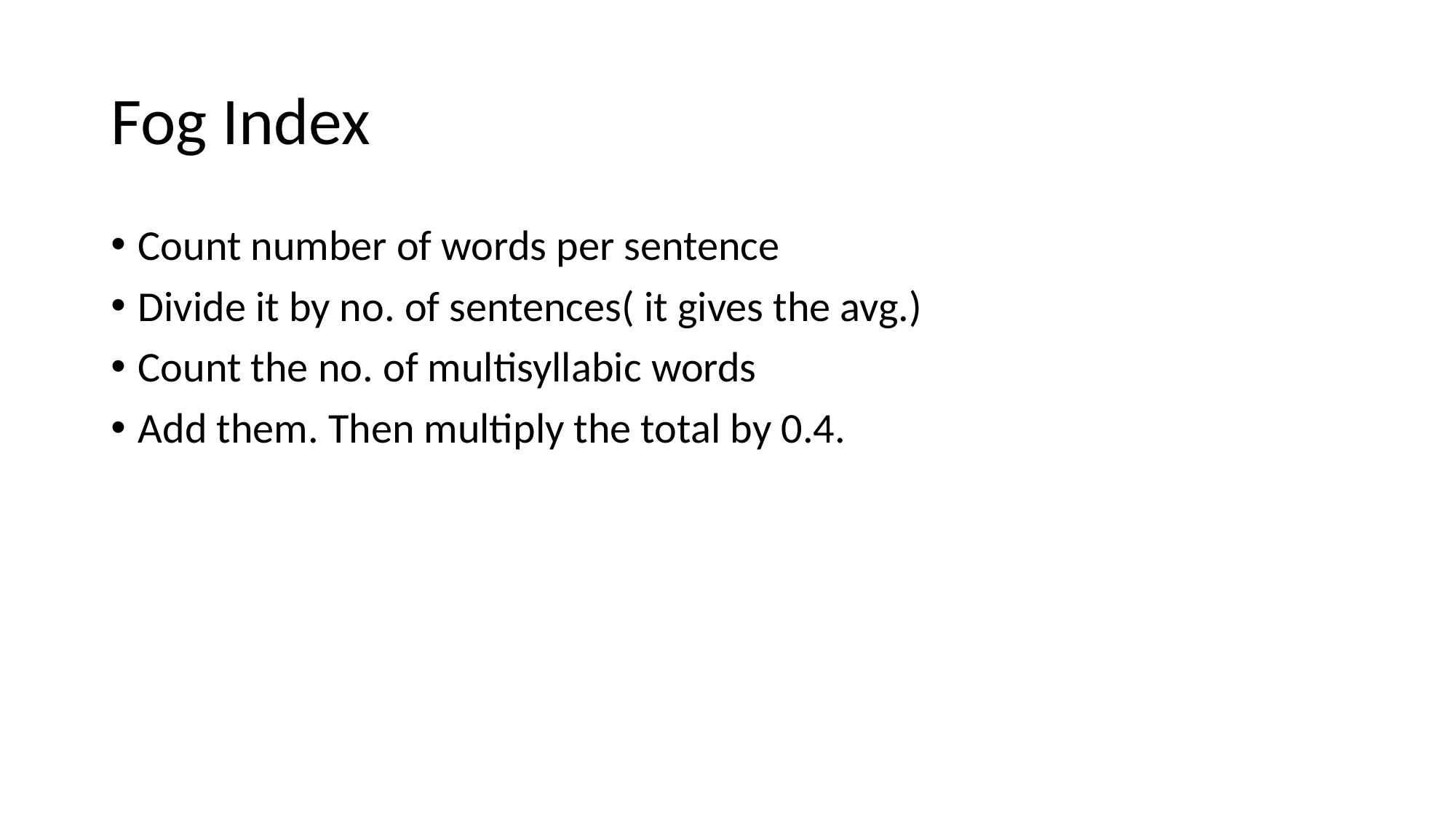

# Fog Index
Count number of words per sentence
Divide it by no. of sentences( it gives the avg.)
Count the no. of multisyllabic words
Add them. Then multiply the total by 0.4.